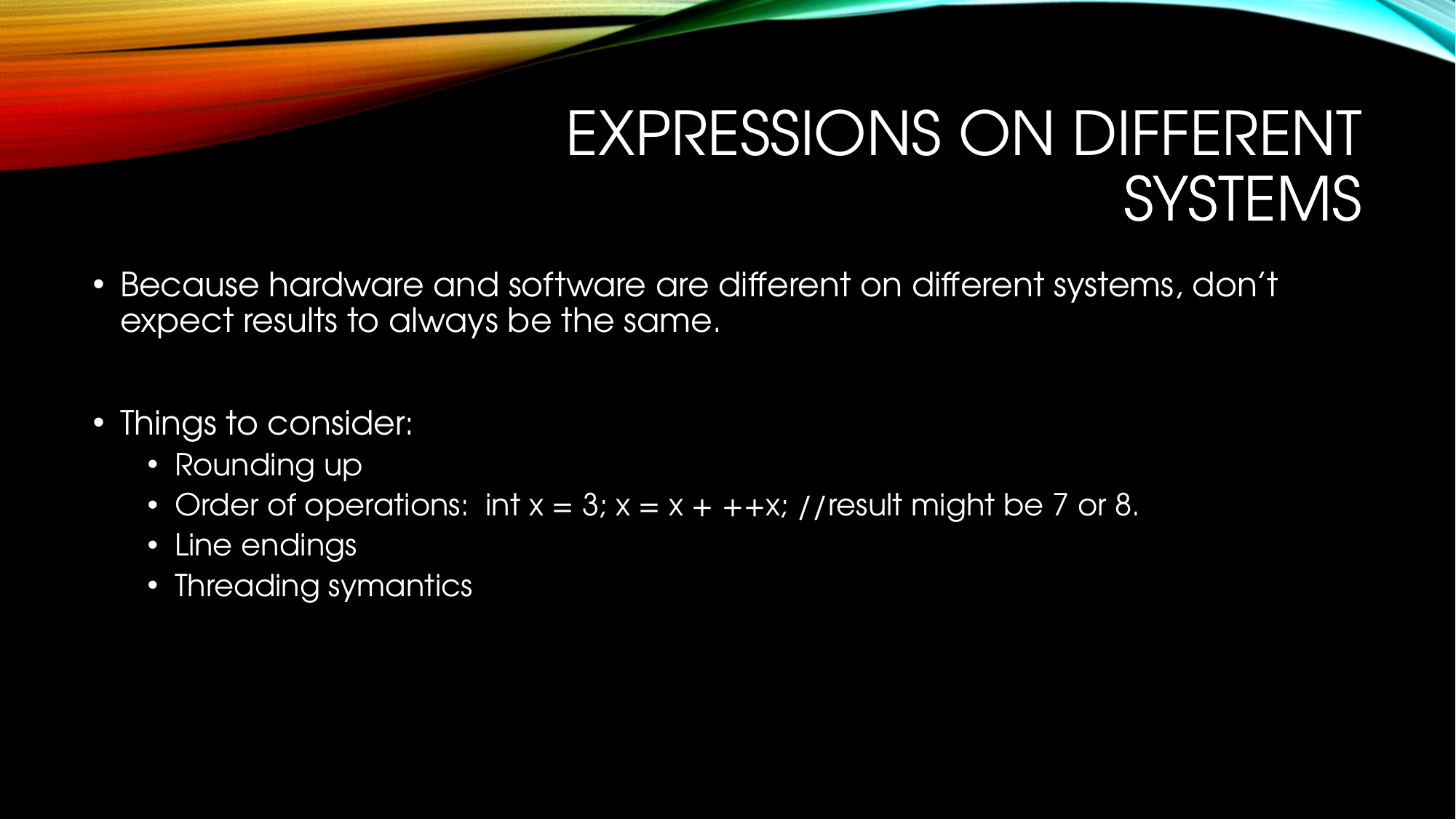

# Expressions on different systems
Because hardware and software are different on different systems, don’t expect results to always be the same.

Things to consider:
Rounding up
Order of operations:  int x = 3; x = x + ++x; //result might be 7 or 8.
Line endings
Threading symantics